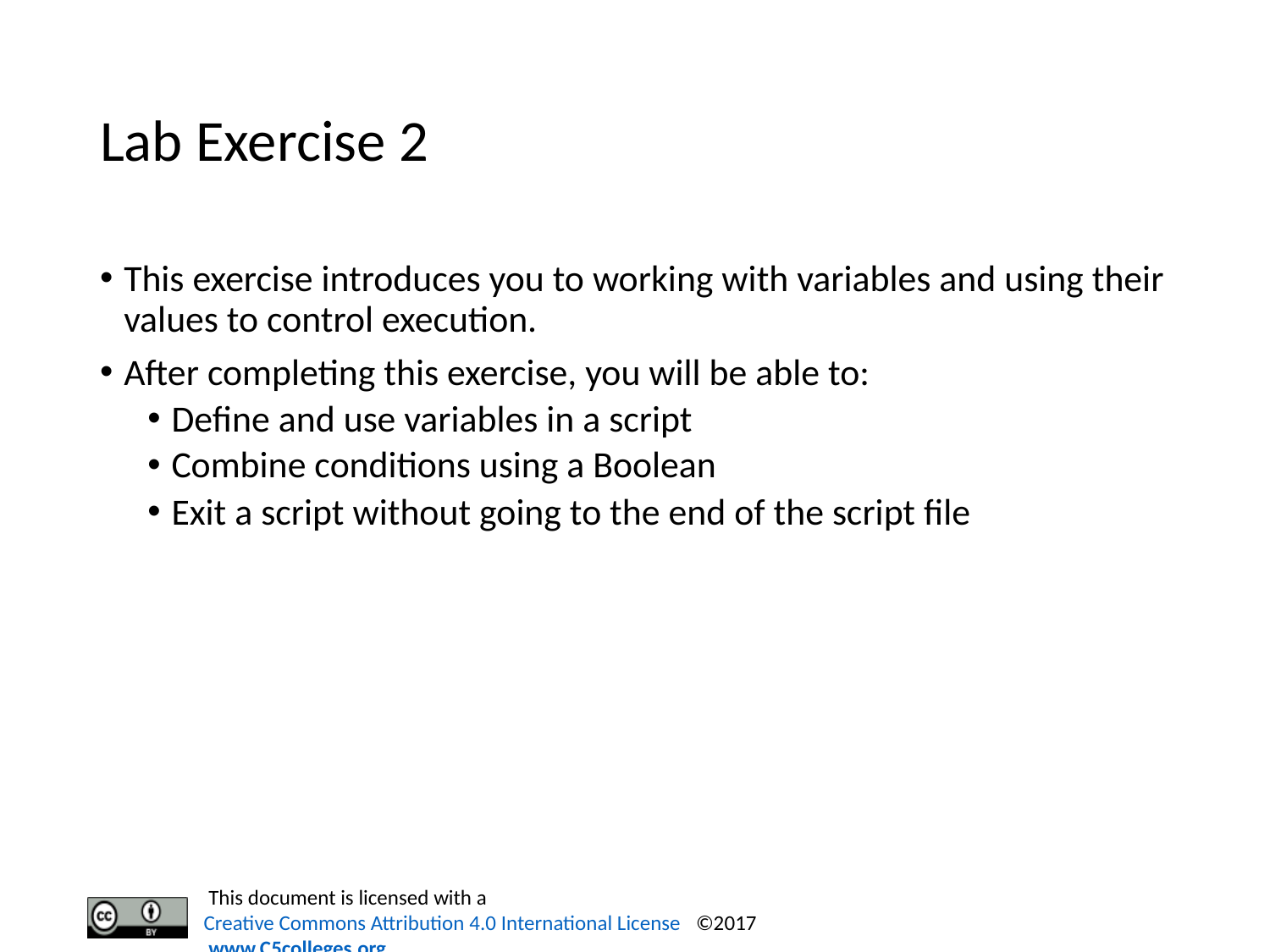

# Lab Exercise 2
This exercise introduces you to working with variables and using their values to control execution.
After completing this exercise, you will be able to:
Define and use variables in a script
Combine conditions using a Boolean
Exit a script without going to the end of the script file